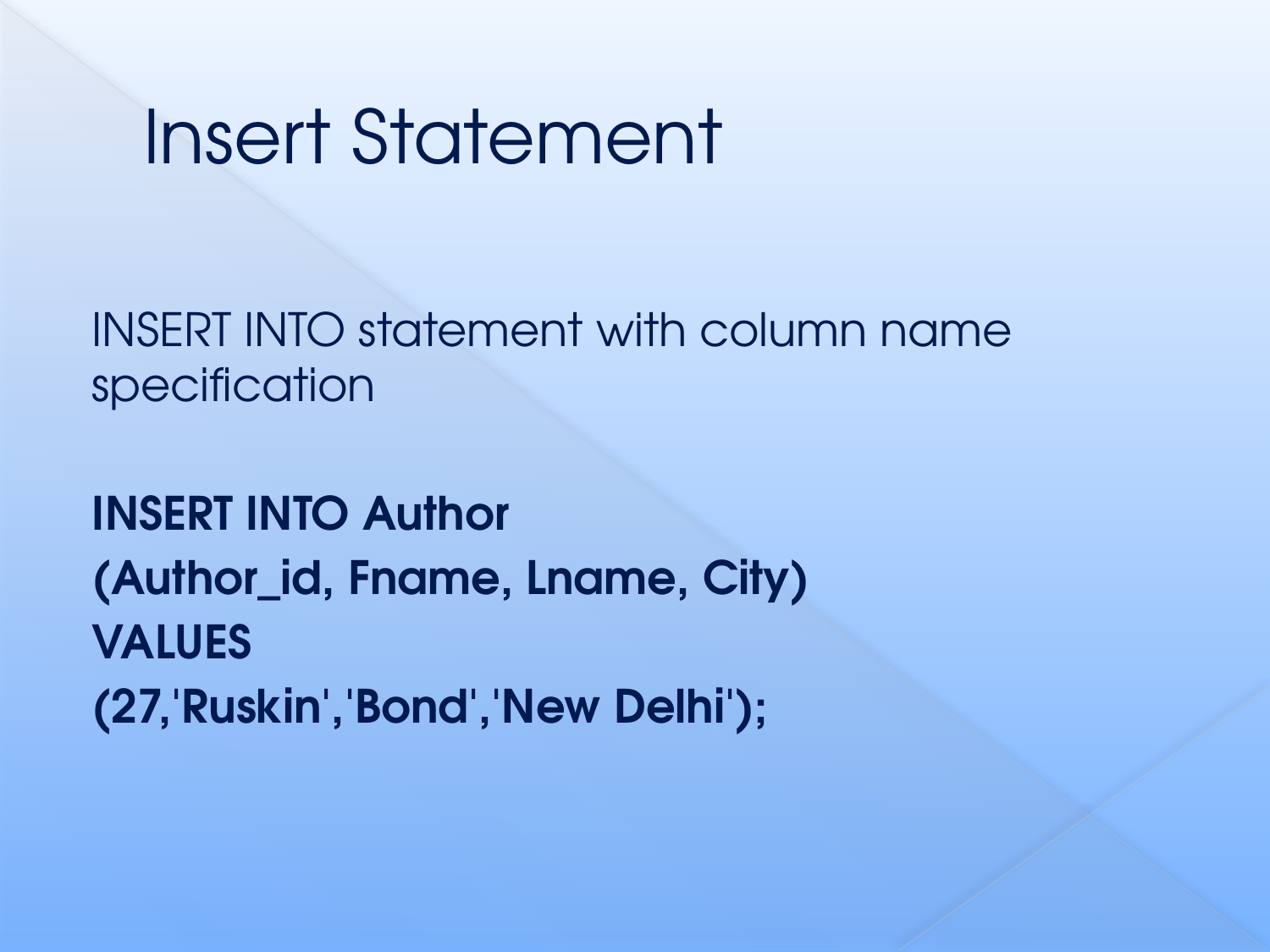

# Insert Statement
	INSERT INTO statement with column name specification

	INSERT INTO Author
			(Author_id, Fname, Lname, City)
	VALUES
			(27,'Ruskin','Bond','New Delhi');